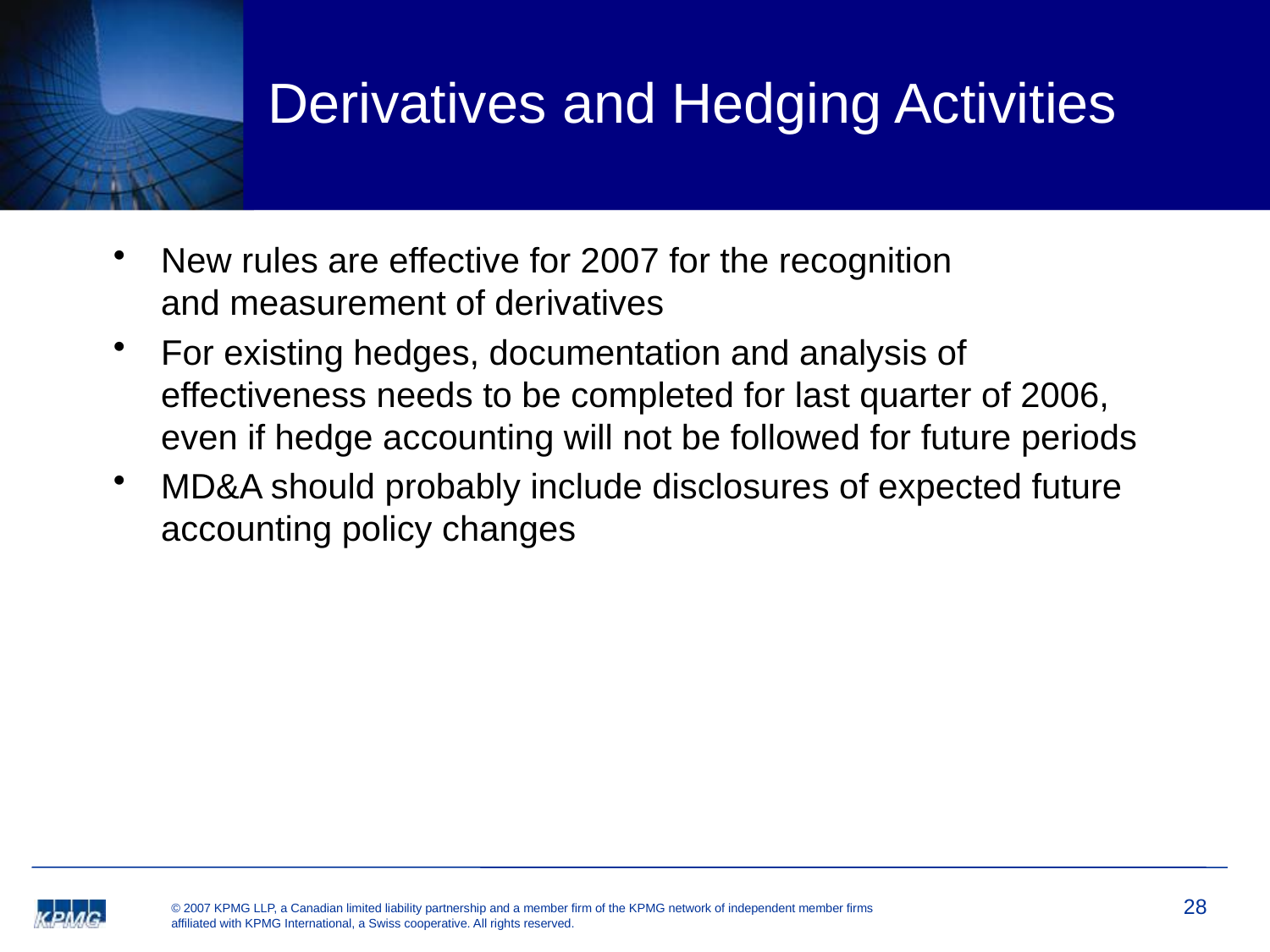

# Derivatives and Hedging Activities
New rules are effective for 2007 for the recognition
and measurement of derivatives
For existing hedges, documentation and analysis of effectiveness needs to be completed for last quarter of 2006, even if hedge accounting will not be followed for future periods
MD&A should probably include disclosures of expected future accounting policy changes